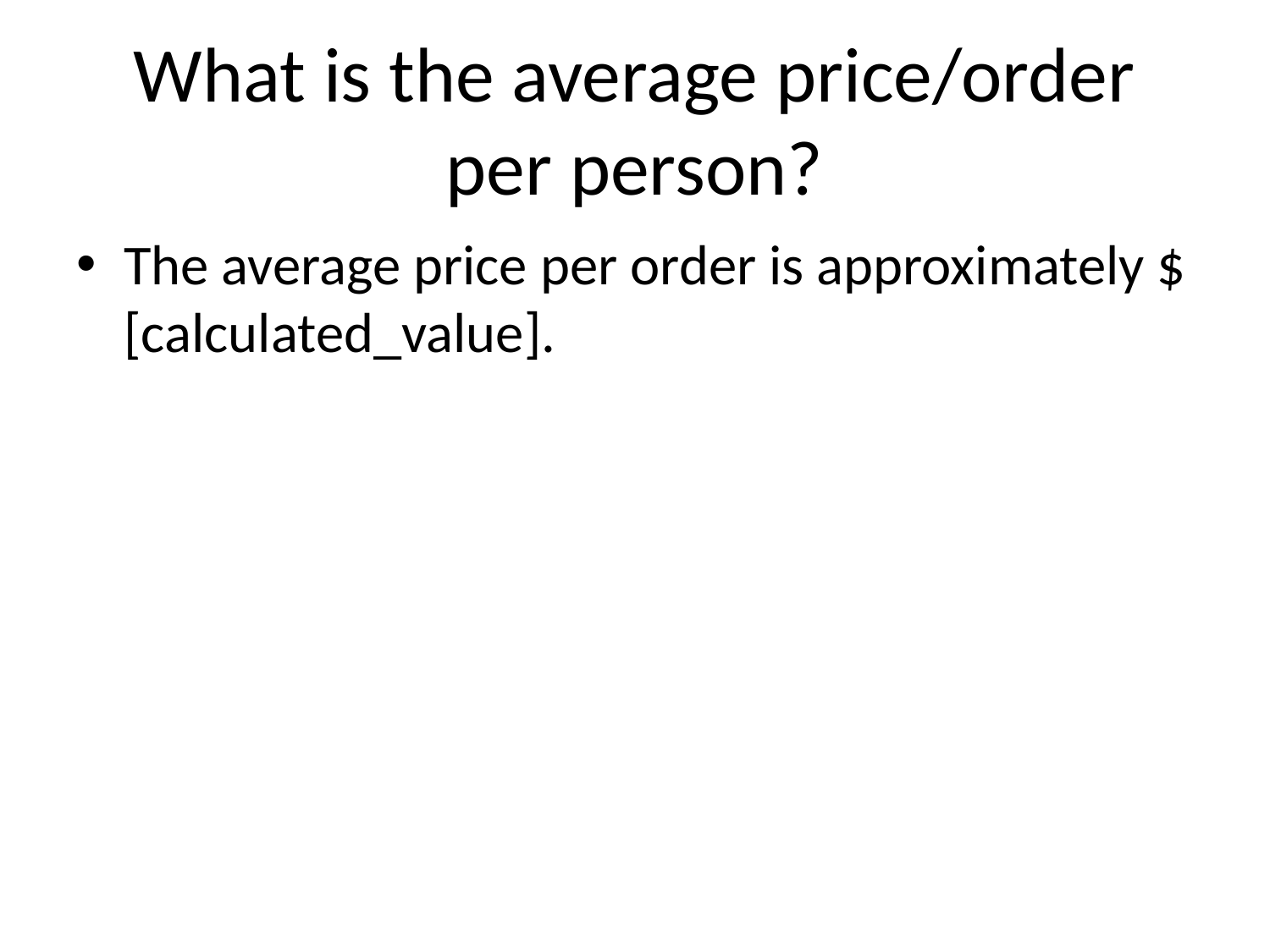

# What is the average price/order per person?
The average price per order is approximately $[calculated_value].